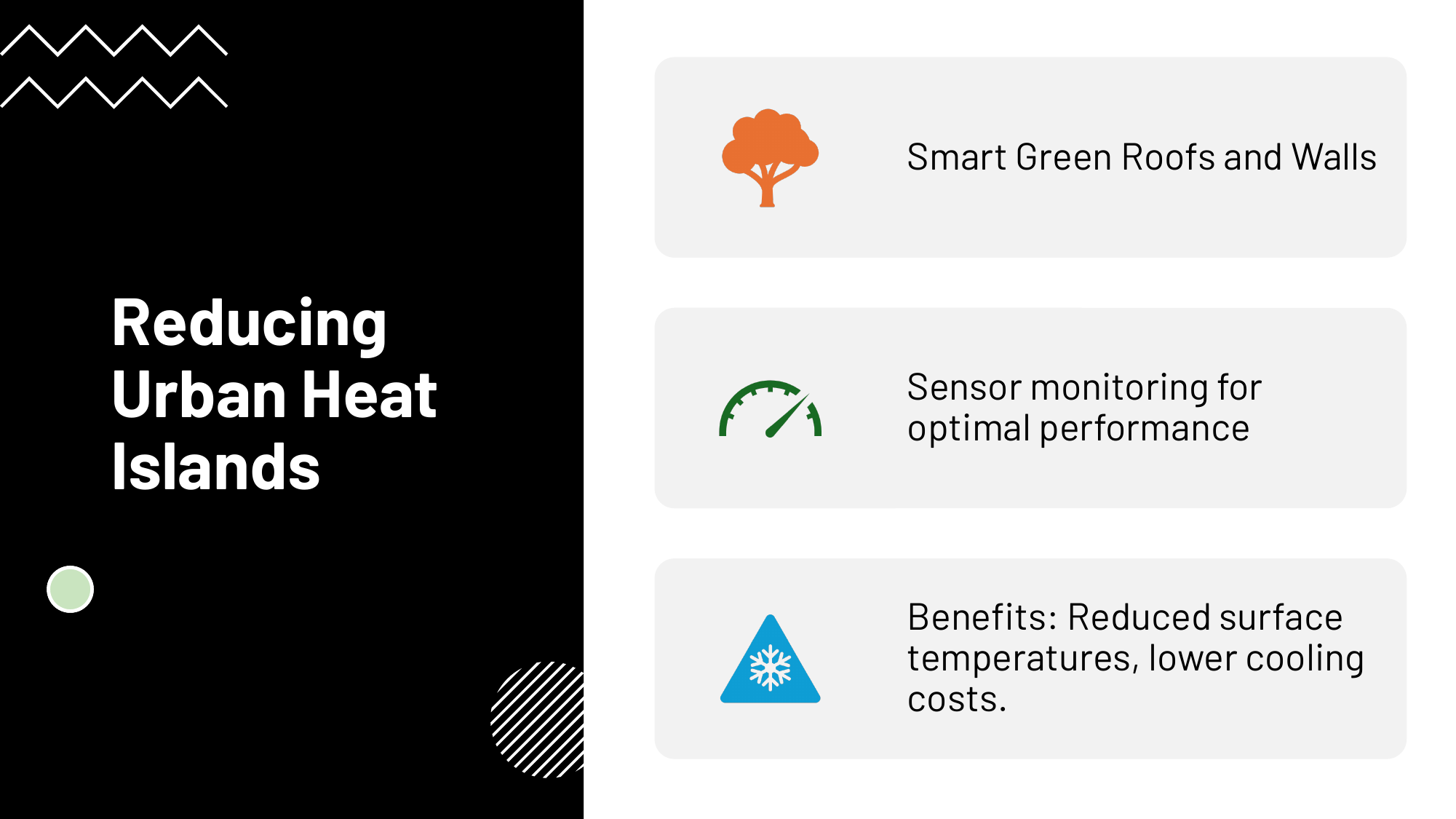

Smart Green Roofs and Walls
Sensor monitoring for optimal performance
Benefits: Reduced surface temperatures, lower cooling costs.
# Reducing Urban Heat Islands